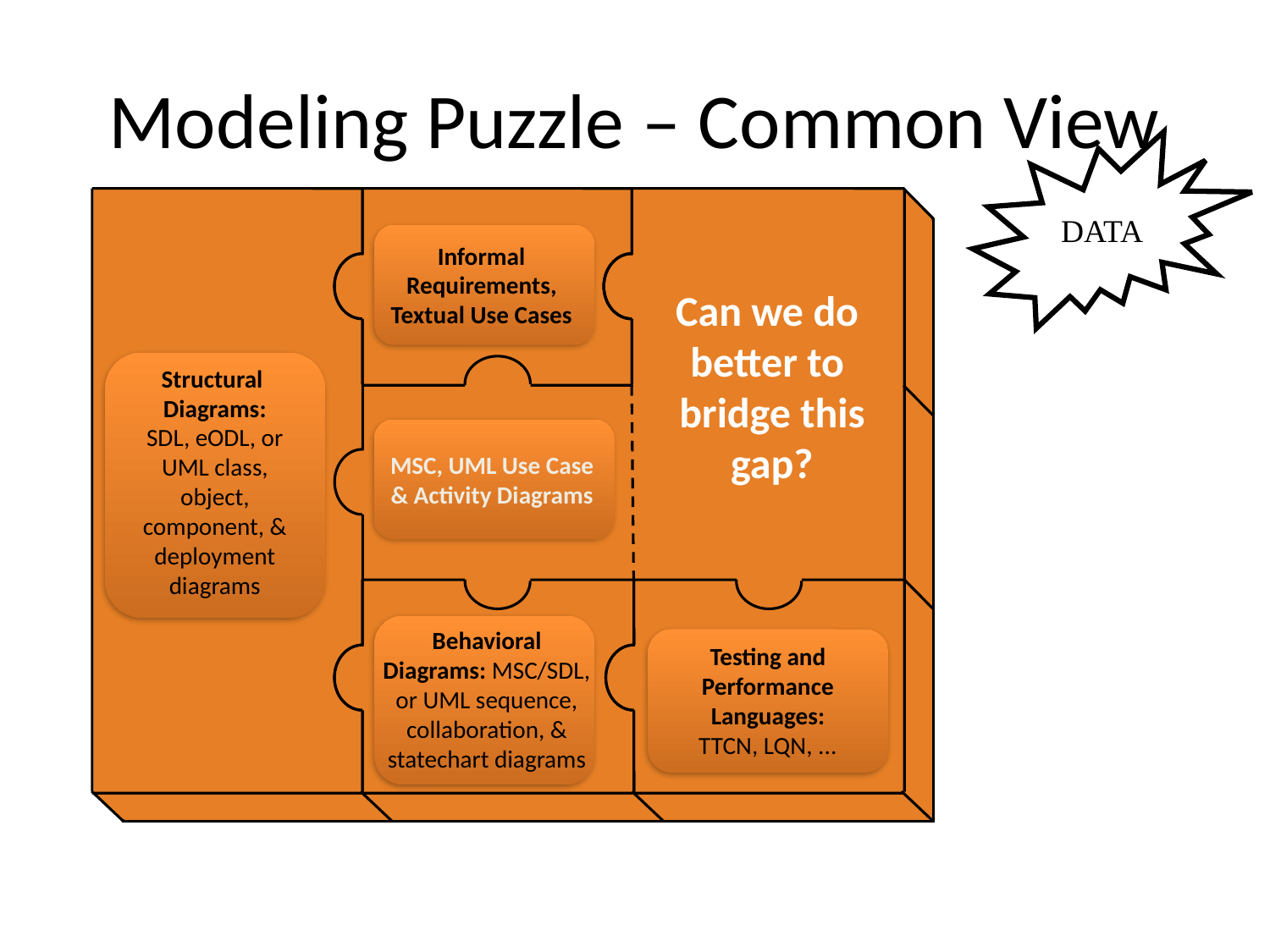

# Modeling Puzzle – Common View
DATA

Informal
Requirements,
Textual Use Cases

Can we do
better to
bridge this gap?

Structural
Diagrams:
SDL, eODL, or UML class, object, component, & deployment diagrams

MSC, UML Use Case & Activity Diagrams

Behavioral Diagrams: MSC/SDL, or UML sequence, collaboration, & statechart diagrams

Testing and Performance Languages: TTCN, LQN, ...